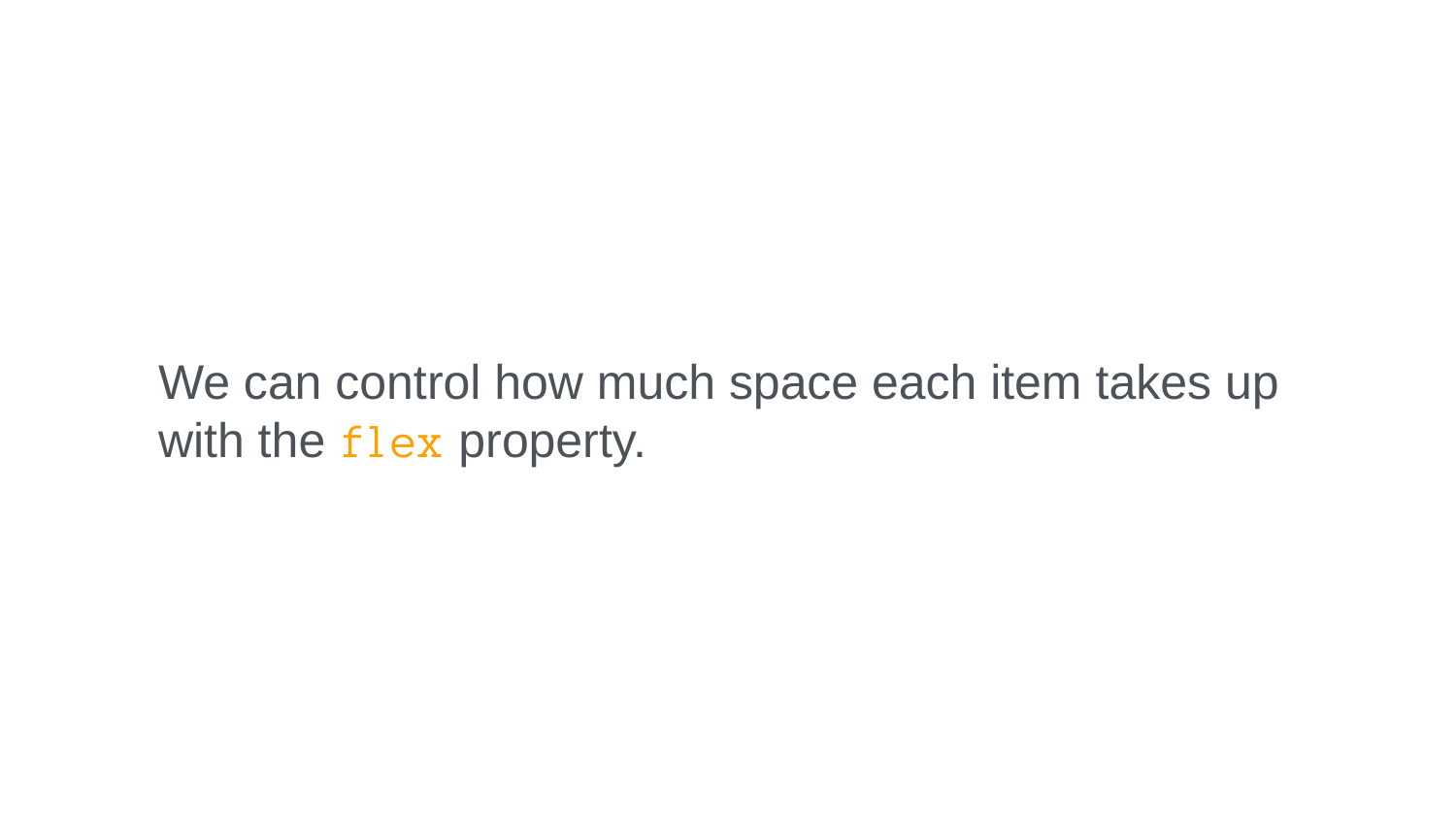

We can control how much space each item takes up with the flex property.